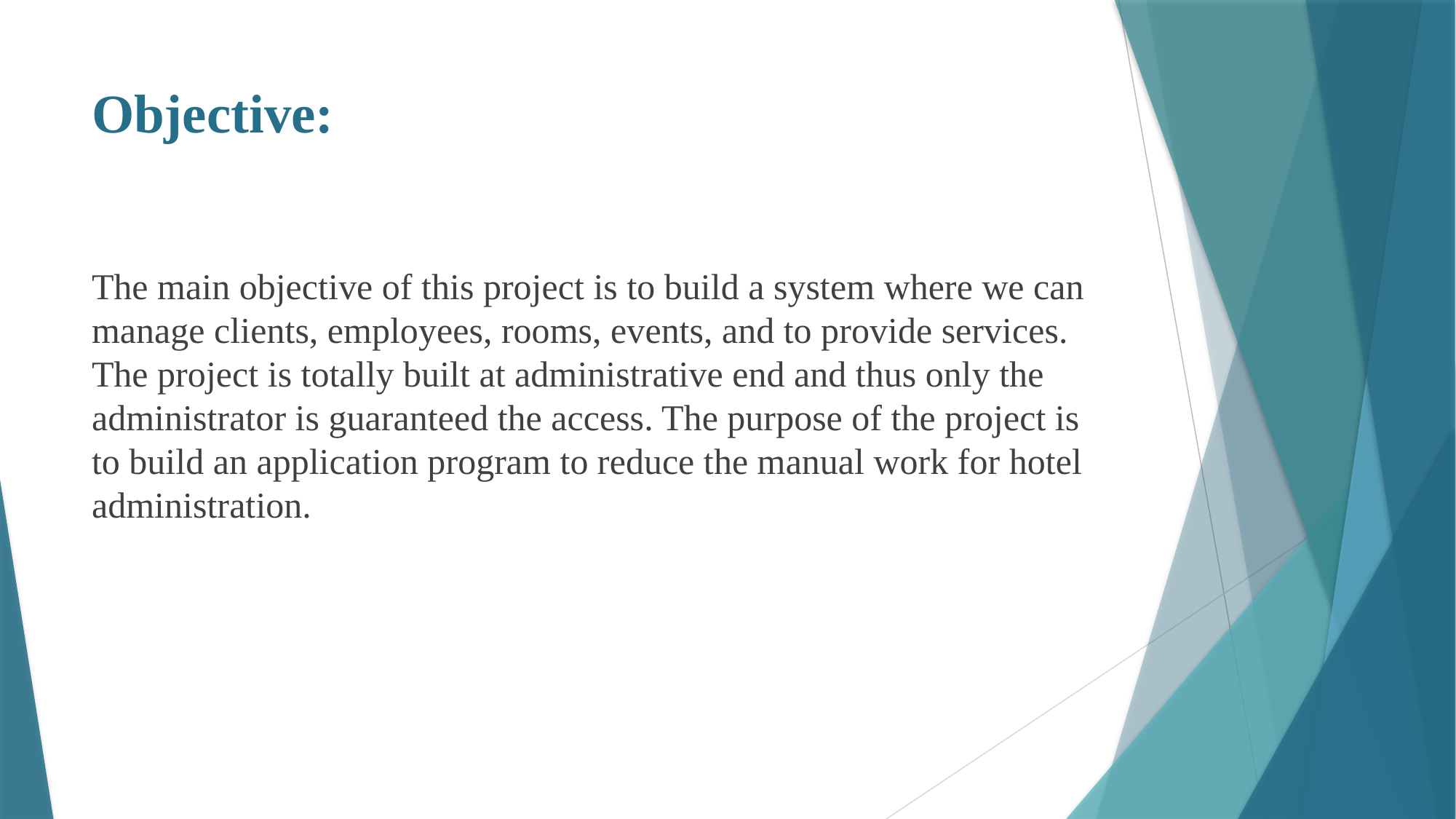

# Objective:
The main objective of this project is to build a system where we can manage clients, employees, rooms, events, and to provide services. The project is totally built at administrative end and thus only the administrator is guaranteed the access. The purpose of the project is to build an application program to reduce the manual work for hotel administration.